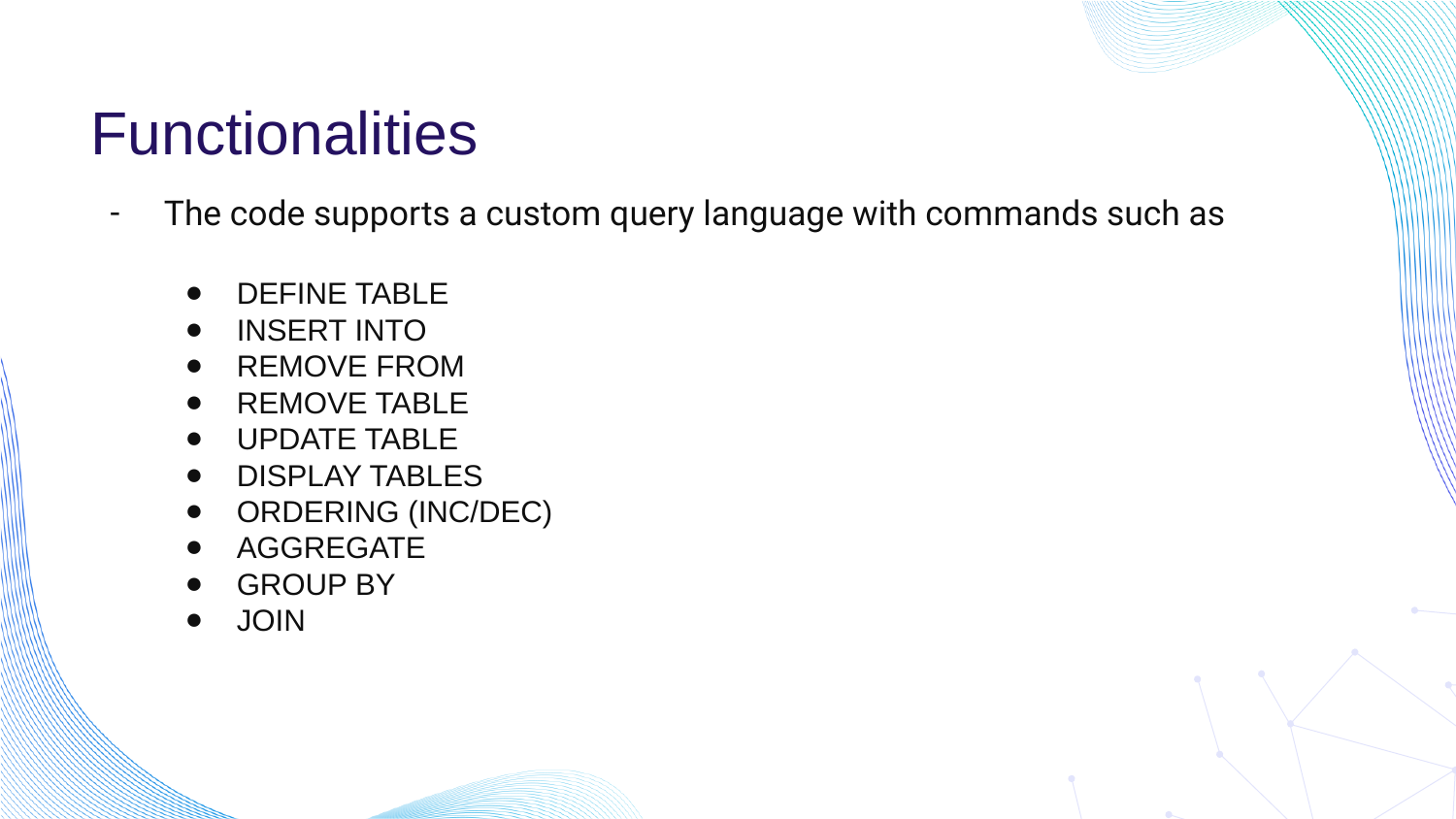

# Functionalities
The code supports a custom query language with commands such as

DEFINE TABLE
INSERT INTO
REMOVE FROM
REMOVE TABLE
UPDATE TABLE
DISPLAY TABLES
ORDERING (INC/DEC)
AGGREGATE
GROUP BY
JOIN